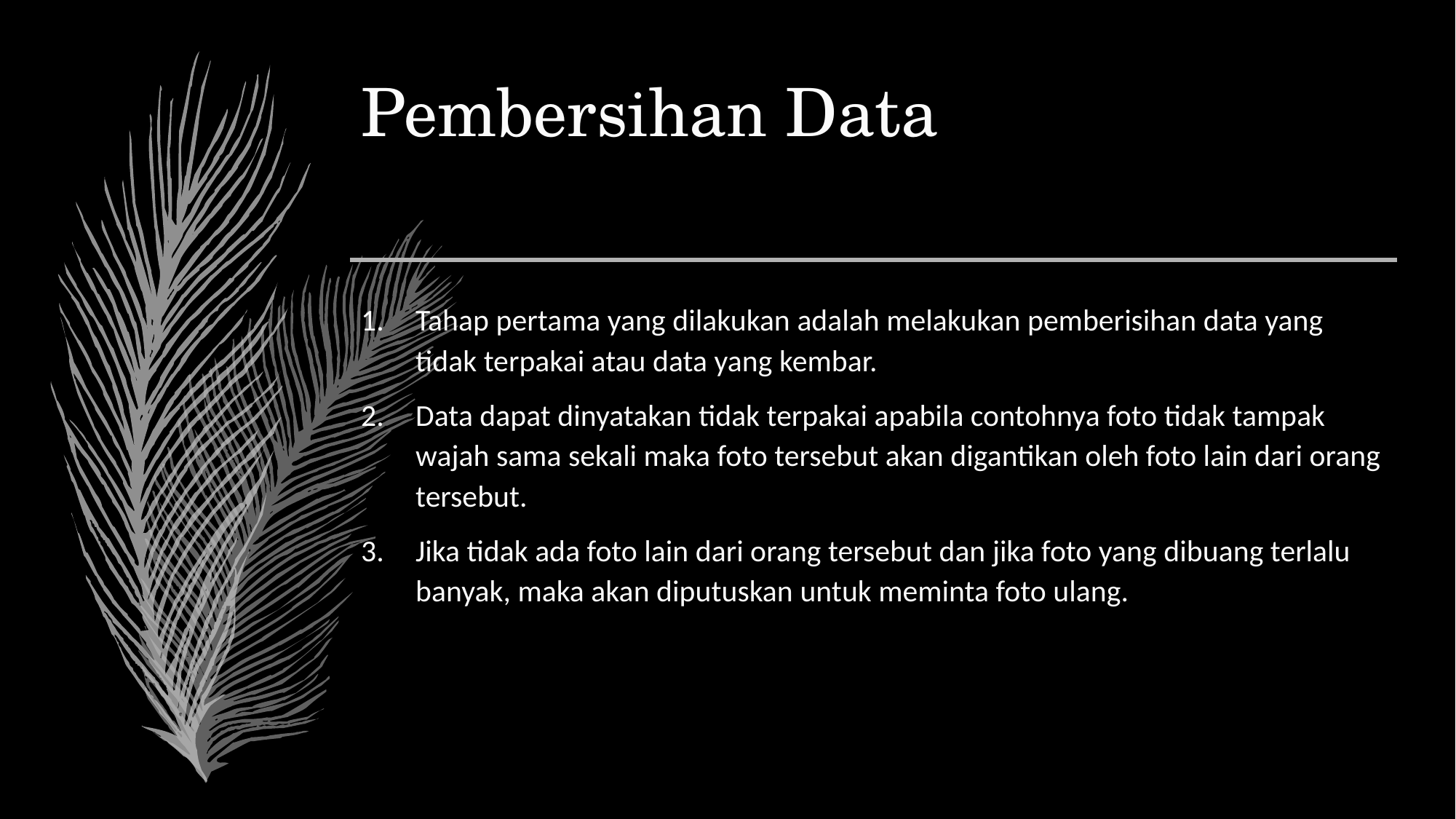

# Pembersihan Data
Tahap pertama yang dilakukan adalah melakukan pemberisihan data yang tidak terpakai atau data yang kembar.
Data dapat dinyatakan tidak terpakai apabila contohnya foto tidak tampak wajah sama sekali maka foto tersebut akan digantikan oleh foto lain dari orang tersebut.
Jika tidak ada foto lain dari orang tersebut dan jika foto yang dibuang terlalu banyak, maka akan diputuskan untuk meminta foto ulang.